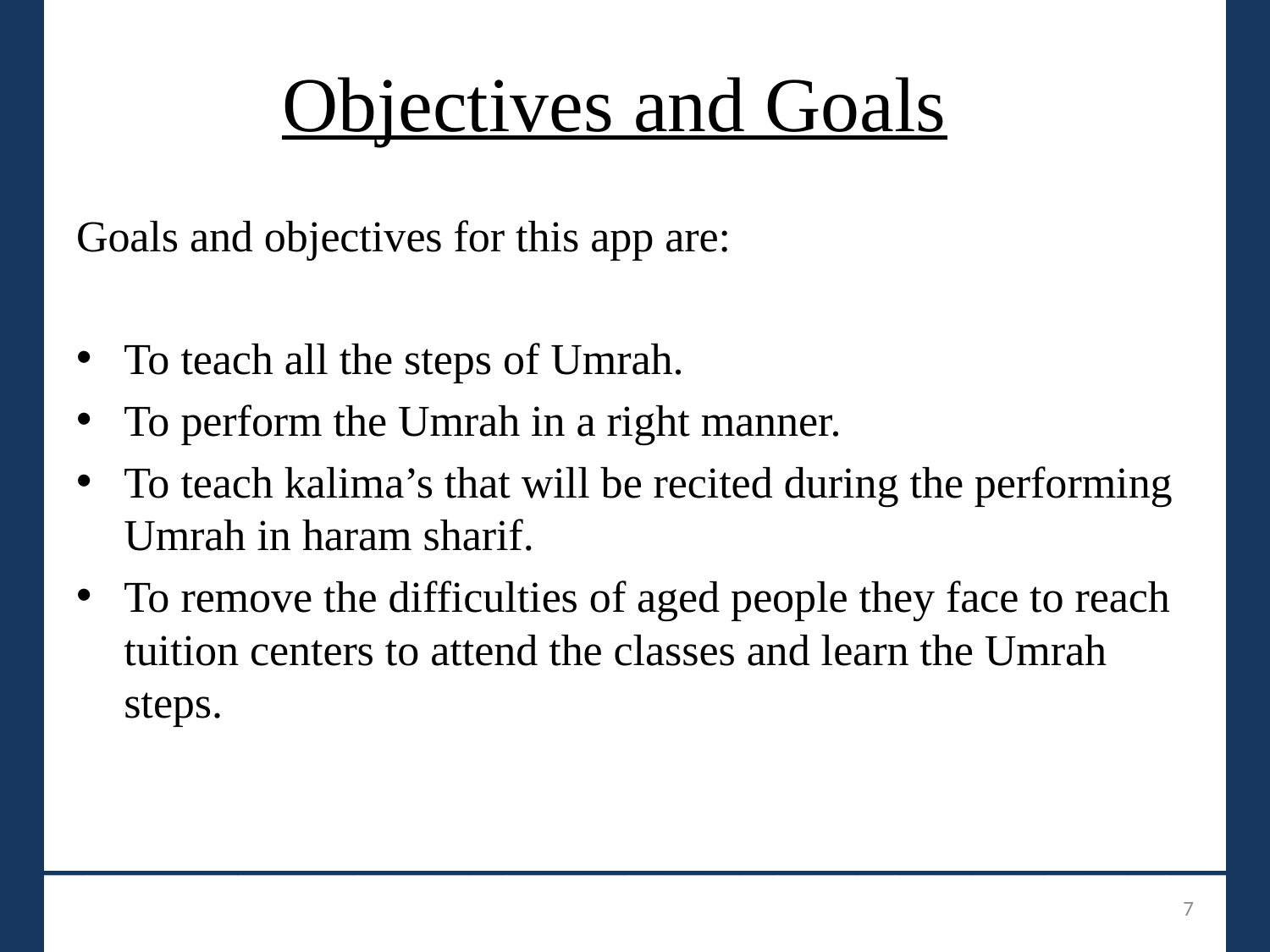

# Objectives and Goals
Goals and objectives for this app are:

To teach all the steps of Umrah.
To perform the Umrah in a right manner.
To teach kalima’s that will be recited during the performing Umrah in haram sharif.
To remove the difficulties of aged people they face to reach tuition centers to attend the classes and learn the Umrah steps.
_______________________________
7